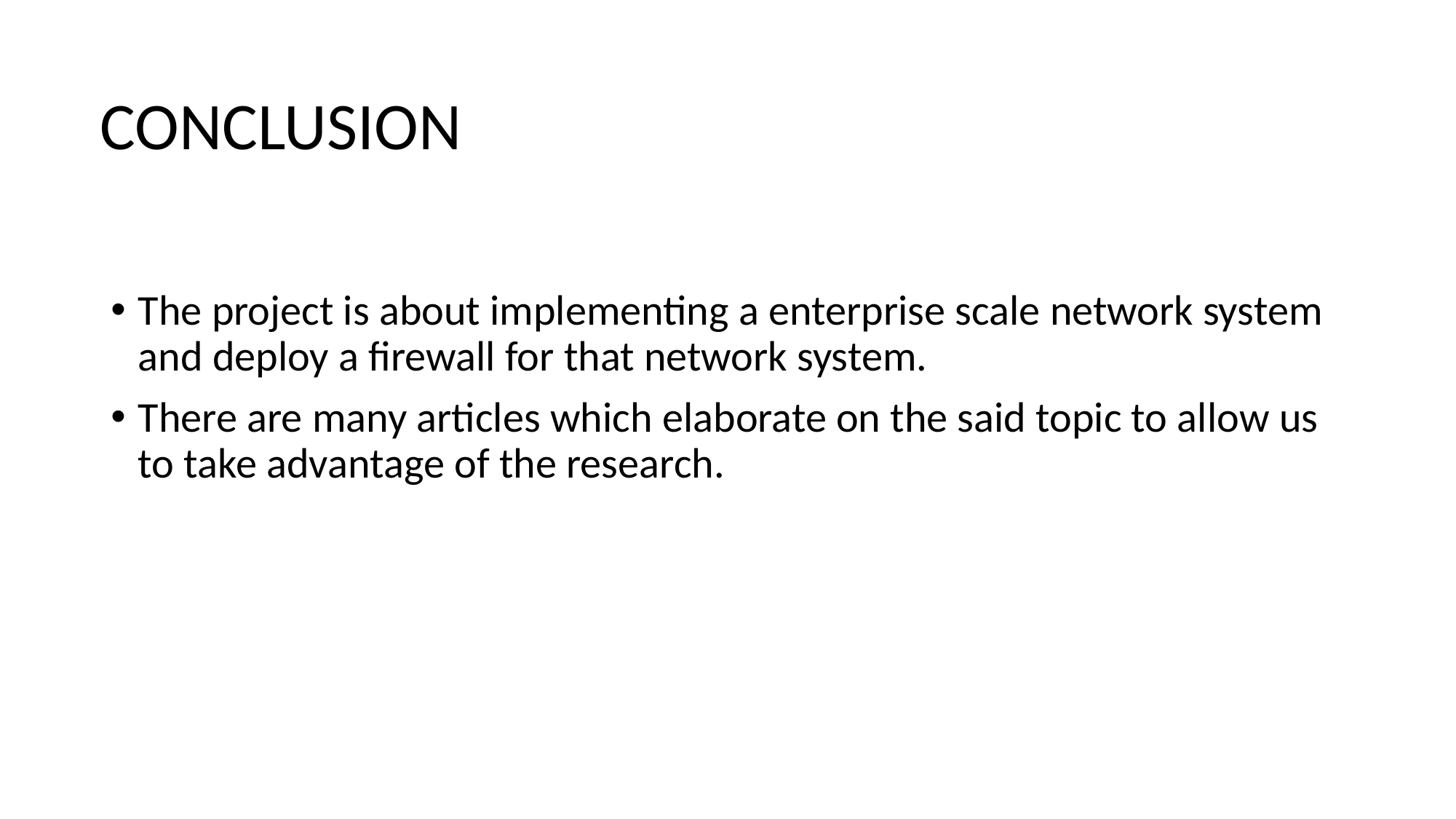

# CONCLUSION

The project is about implementing a enterprise scale network system and deploy a firewall for that network system.
There are many articles which elaborate on the said topic to allow us to take advantage of the research.